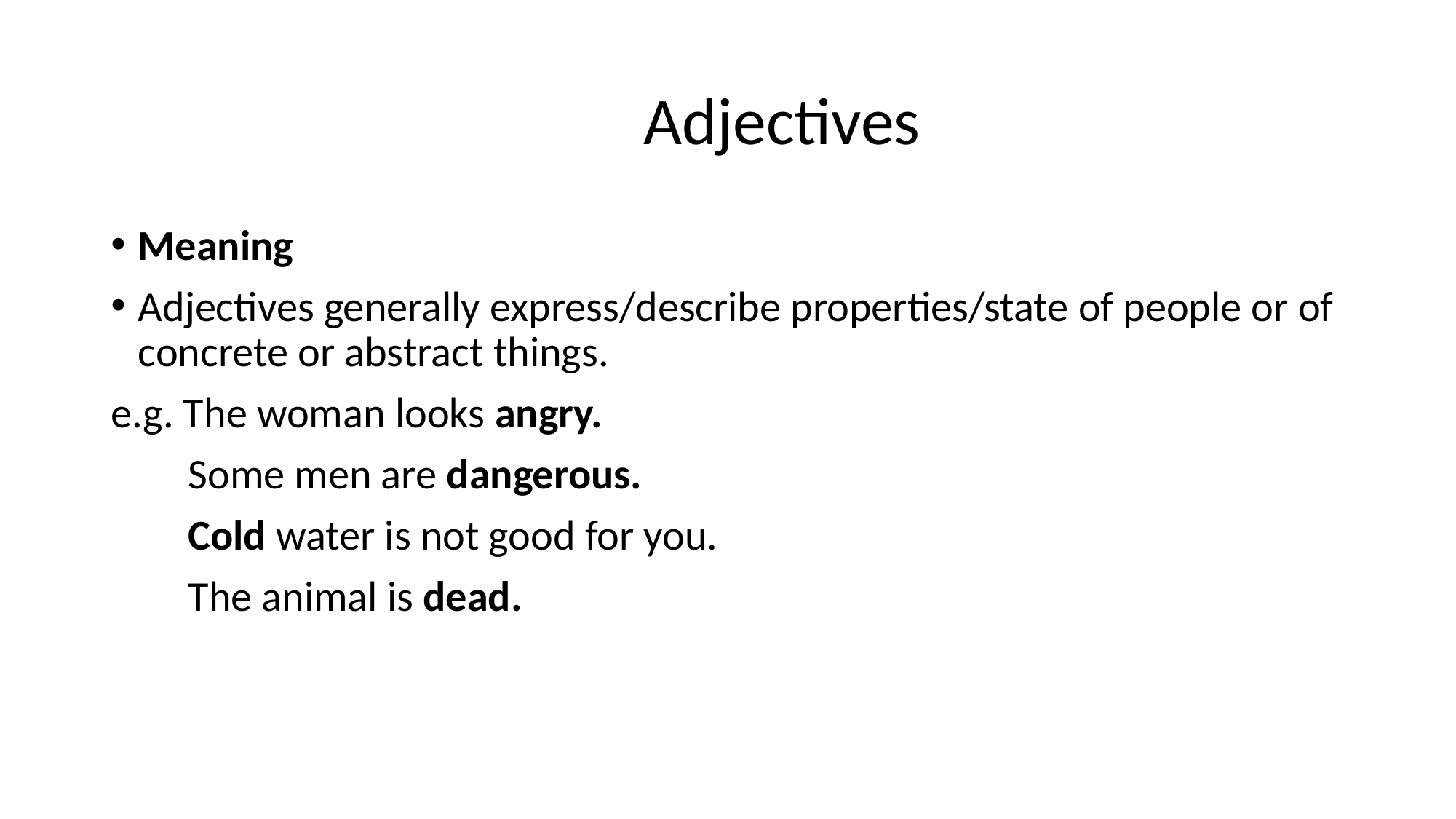

# Adjectives
Meaning
Adjectives generally express/describe properties/state of people or of concrete or abstract things.
e.g. The woman looks angry.
        Some men are dangerous.
        Cold water is not good for you.
        The animal is dead.